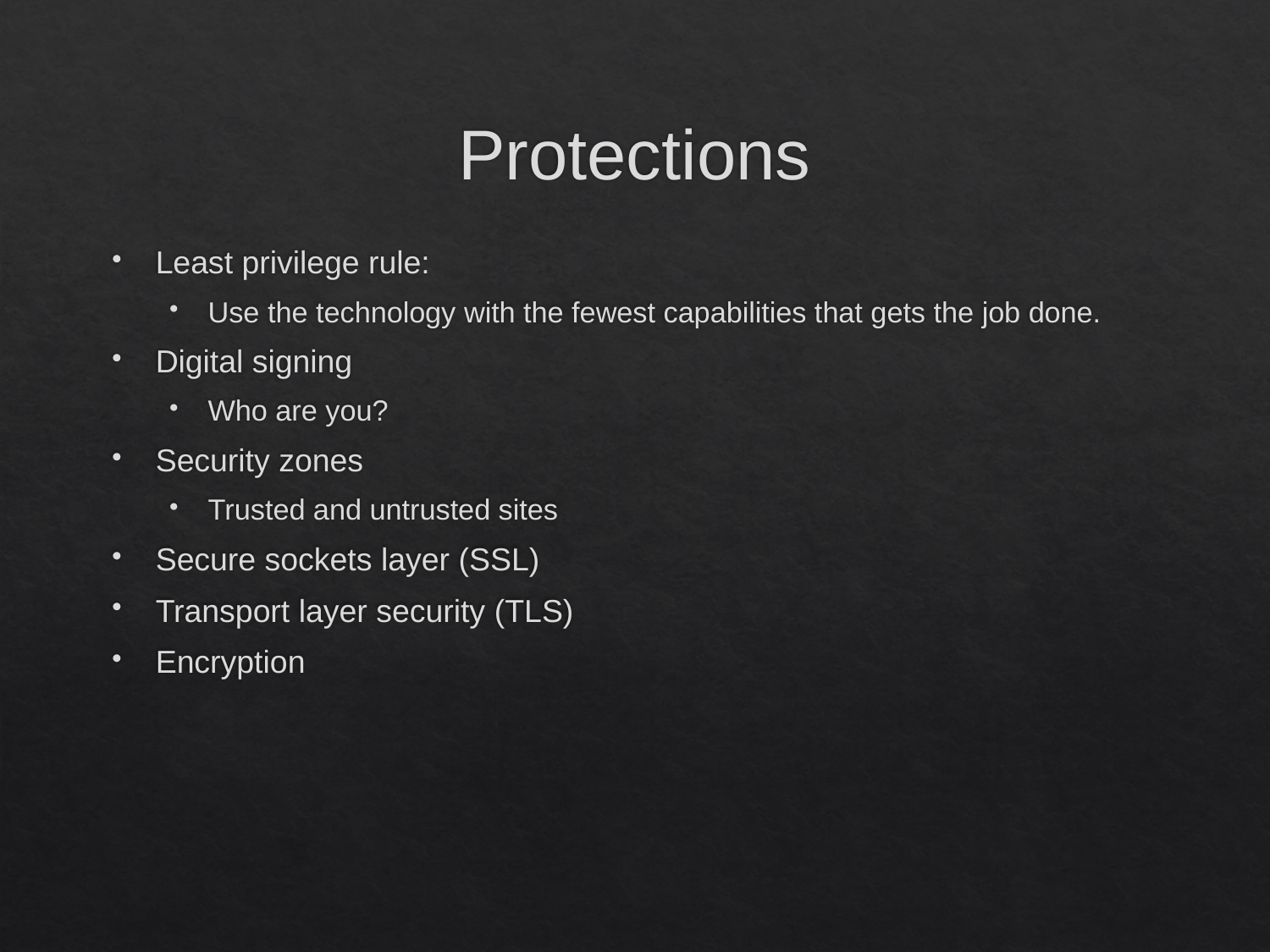

# Protections
Least privilege rule:
Use the technology with the fewest capabilities that gets the job done.
Digital signing
Who are you?
Security zones
Trusted and untrusted sites
Secure sockets layer (SSL)
Transport layer security (TLS)
Encryption